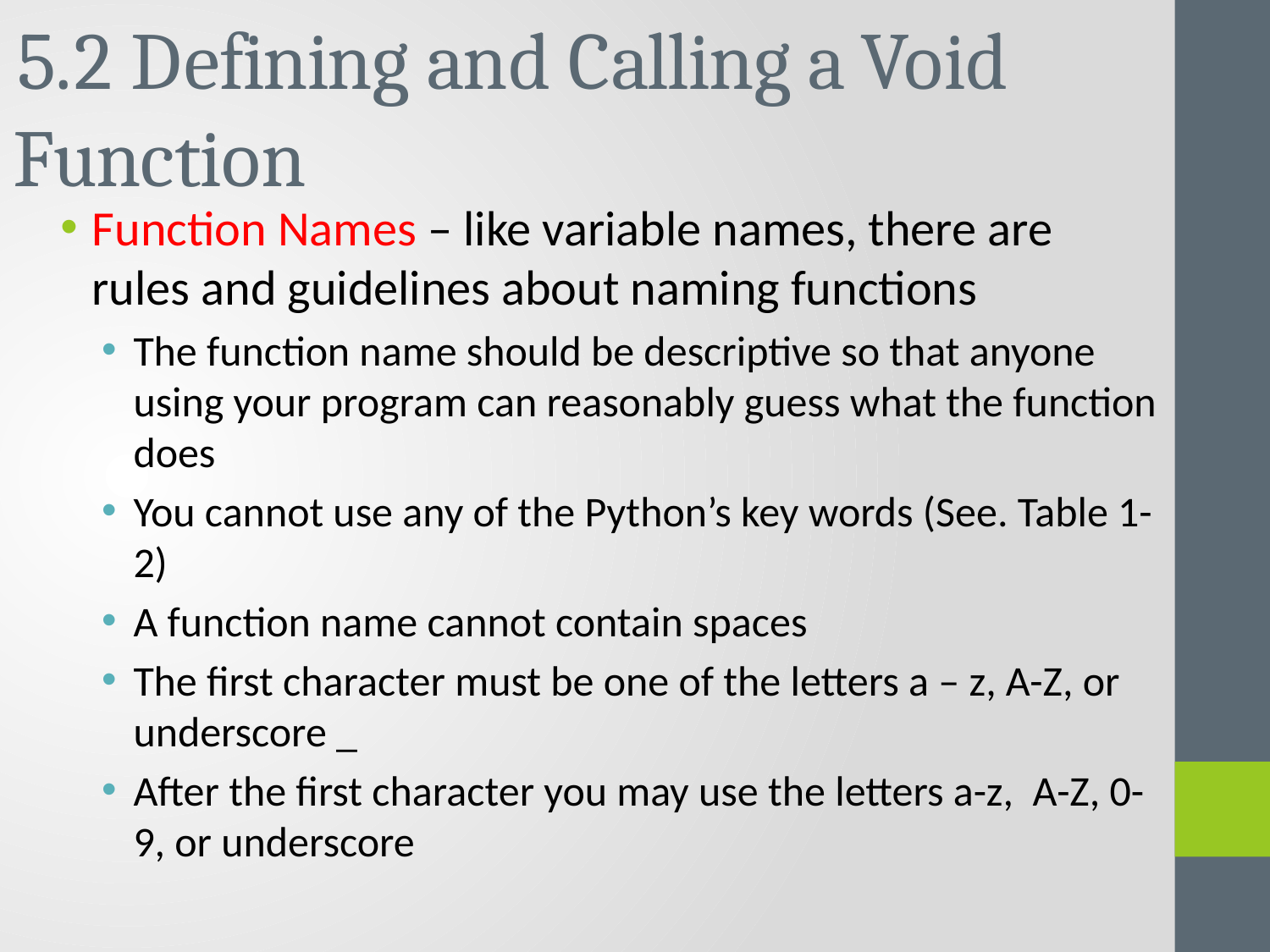

# 5.2 Defining and Calling a Void Function
Function Names – like variable names, there are rules and guidelines about naming functions
The function name should be descriptive so that anyone using your program can reasonably guess what the function does
You cannot use any of the Python’s key words (See. Table 1-2)
A function name cannot contain spaces
The first character must be one of the letters a – z, A-Z, or underscore _
After the first character you may use the letters a-z,  A-Z, 0-9, or underscore